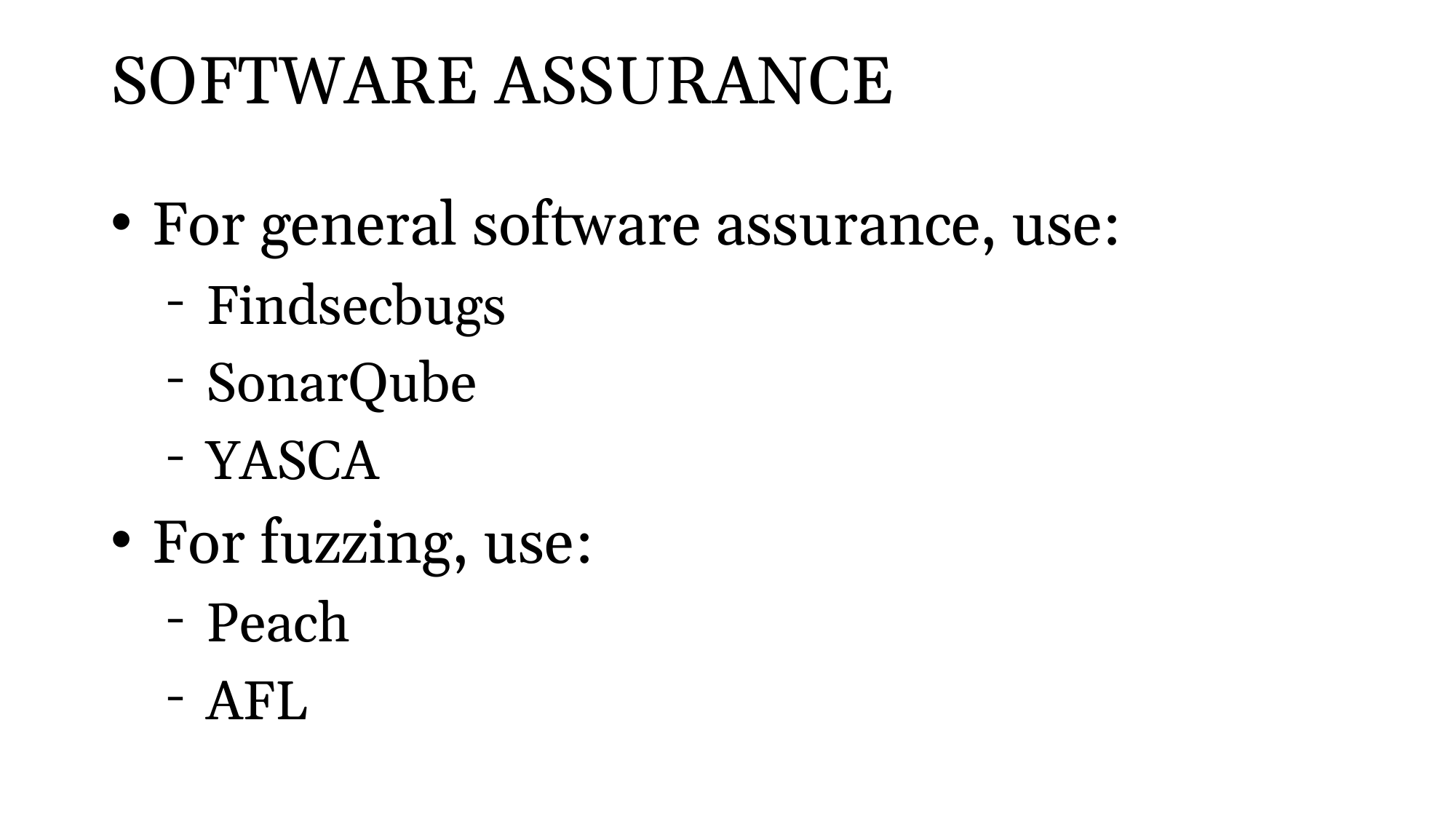

# SOFTWARE ASSURANCE
For general software assurance, use:
Findsecbugs
SonarQube
YASCA
For fuzzing, use:
Peach
AFL